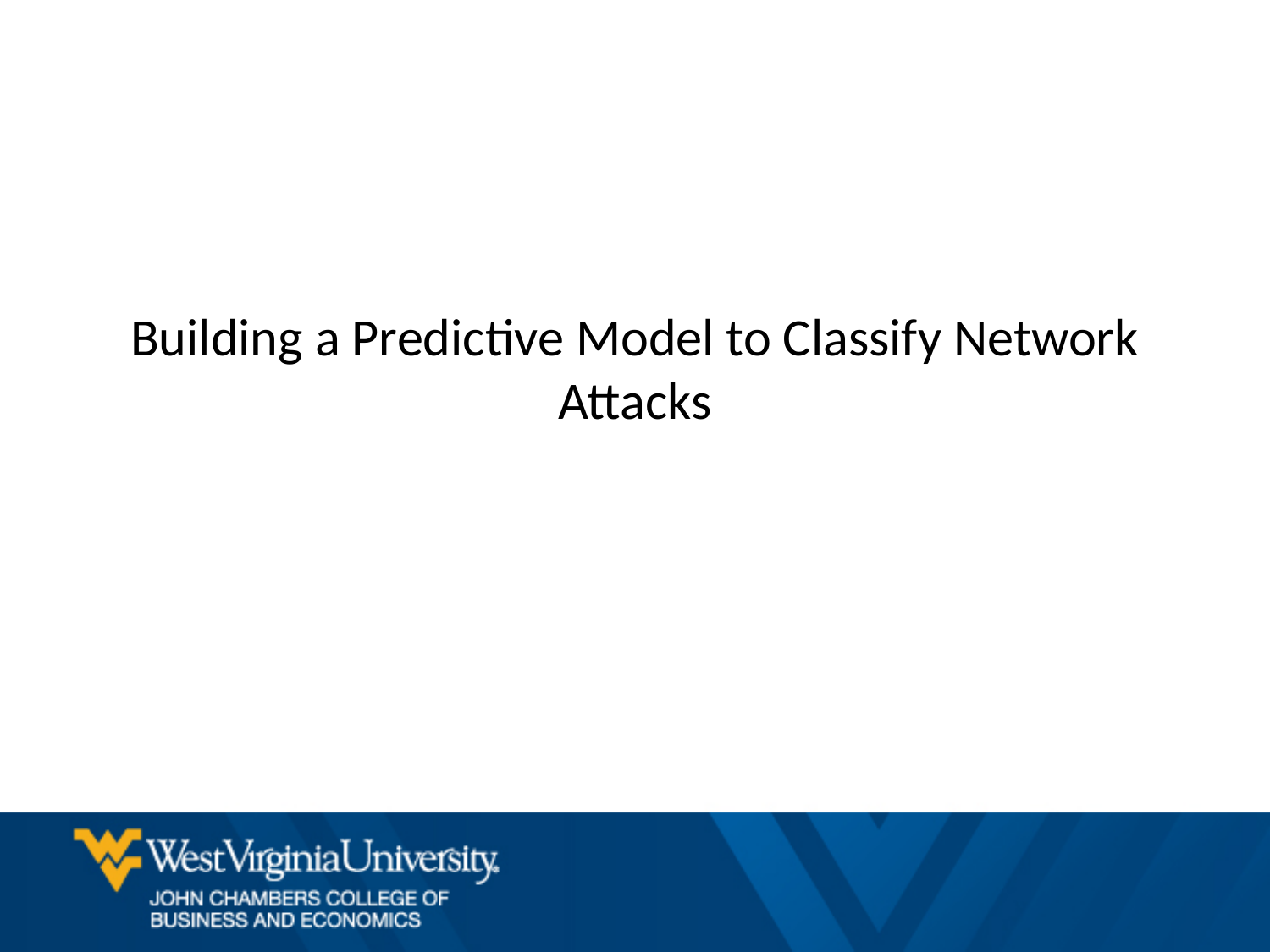

# Building a Predictive Model to Classify Network Attacks